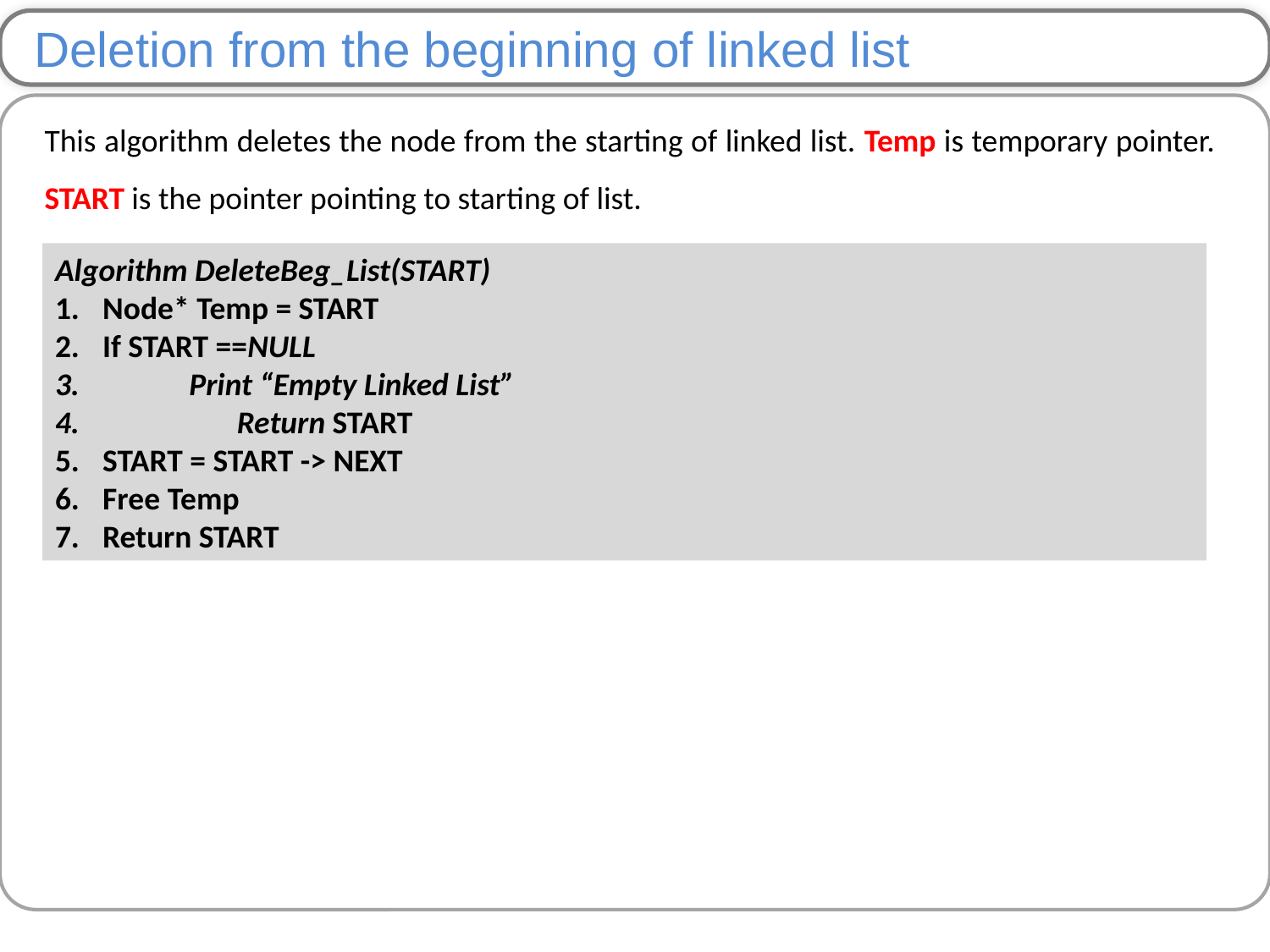

Deletion from the beginning of linked list

This algorithm deletes the node from the starting of linked list. Temp is temporary pointer. START is the pointer pointing to starting of list.

Algorithm DeleteBeg_List(START)
Node* Temp = START
If START ==NULL
            Print “Empty Linked List”
 	 Return START
START = START -> NEXT
Free Temp
Return START